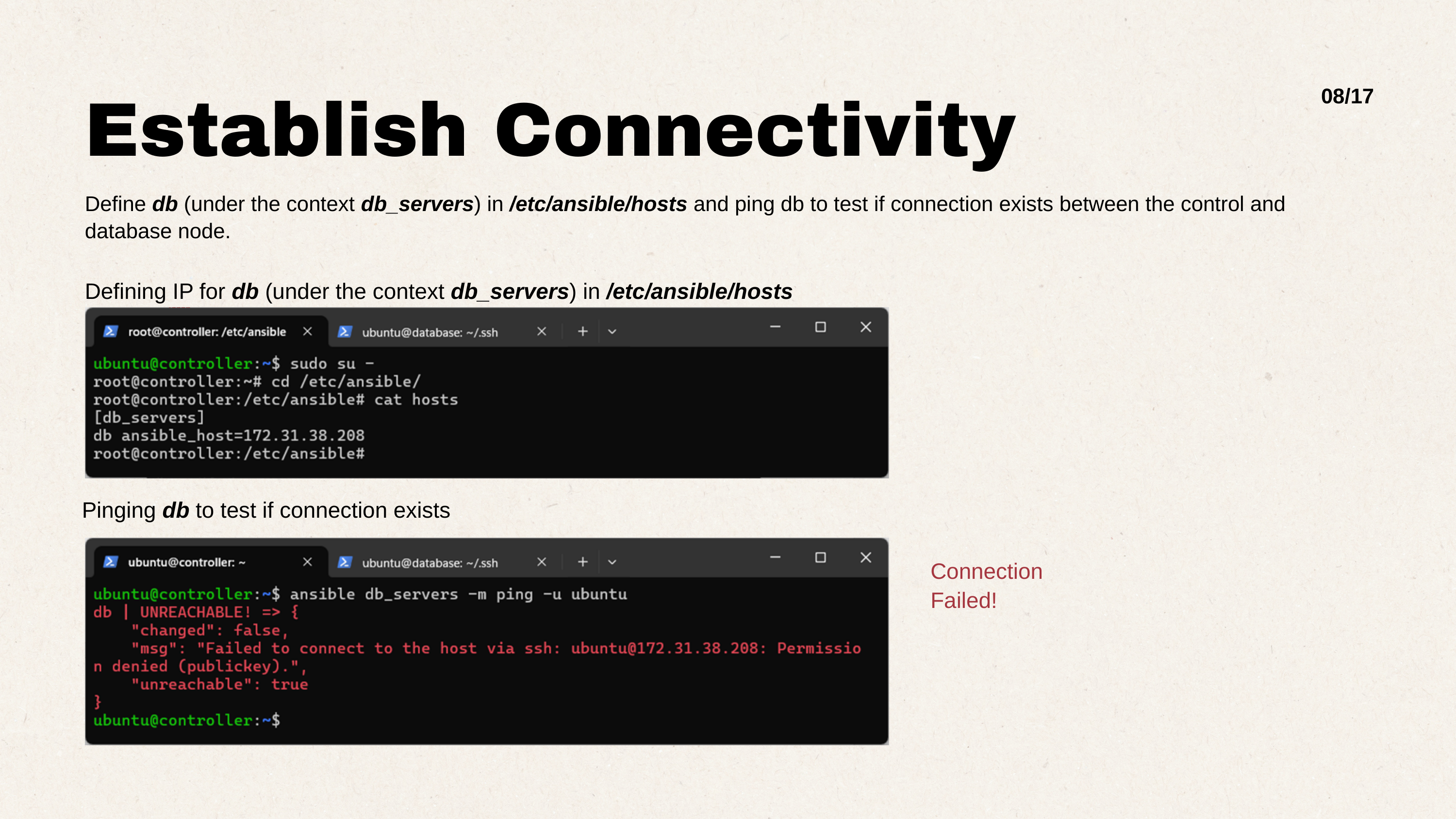

08/17
Establish Connectivity
Define db (under the context db_servers) in /etc/ansible/hosts and ping db to test if connection exists between the control and database node.
Defining IP for db (under the context db_servers) in /etc/ansible/hosts

Pinging db to test if connection exists

Connection Failed!